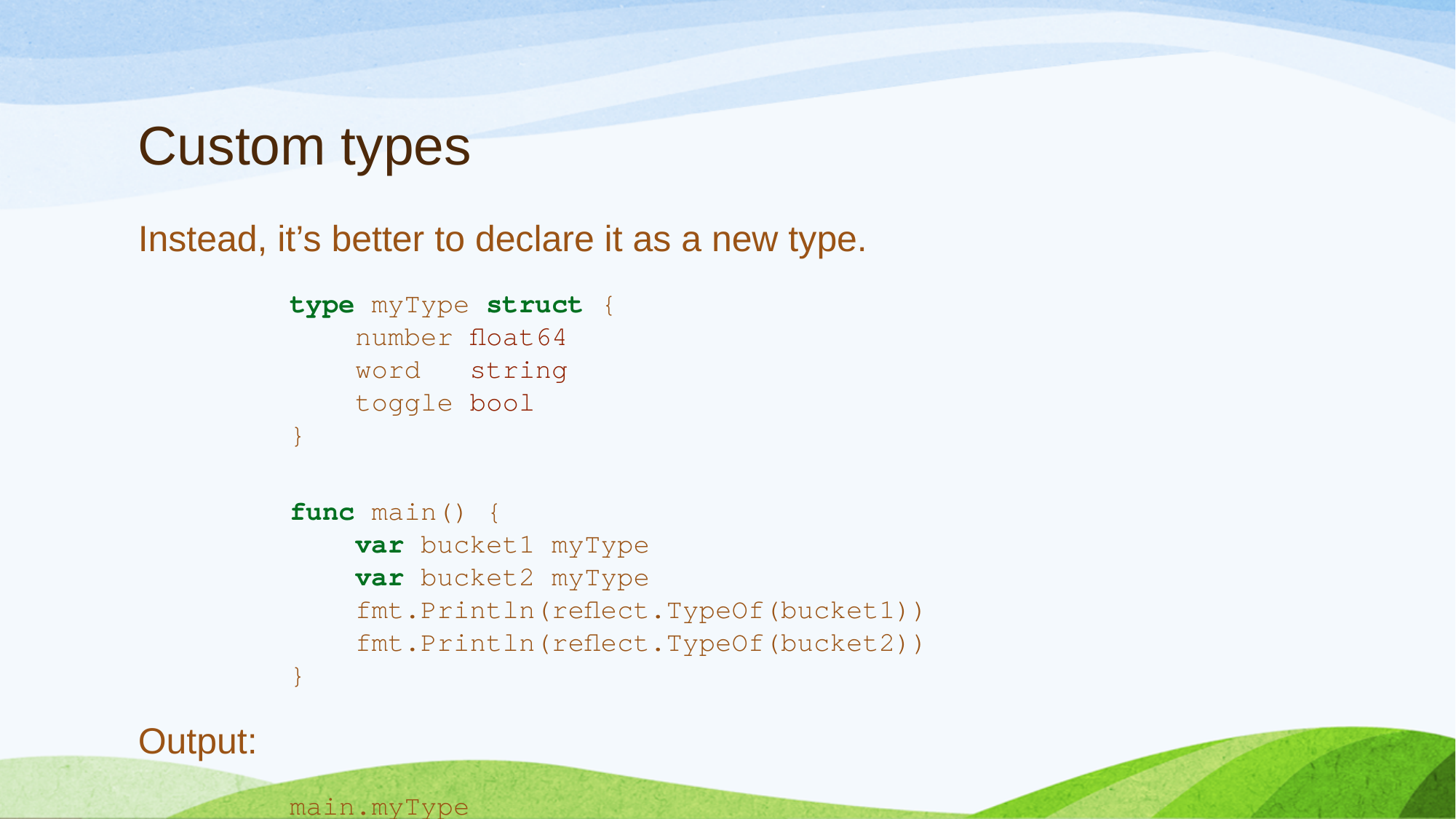

# Custom types
Instead, it’s better to declare it as a new type.
type myType struct {
    number float64
    word   string
    toggle bool
}
func main() {
    var bucket1 myType
    var bucket2 myType
    fmt.Println(reflect.TypeOf(bucket1))
    fmt.Println(reflect.TypeOf(bucket2))
}
Output:
main.myType
main.myType